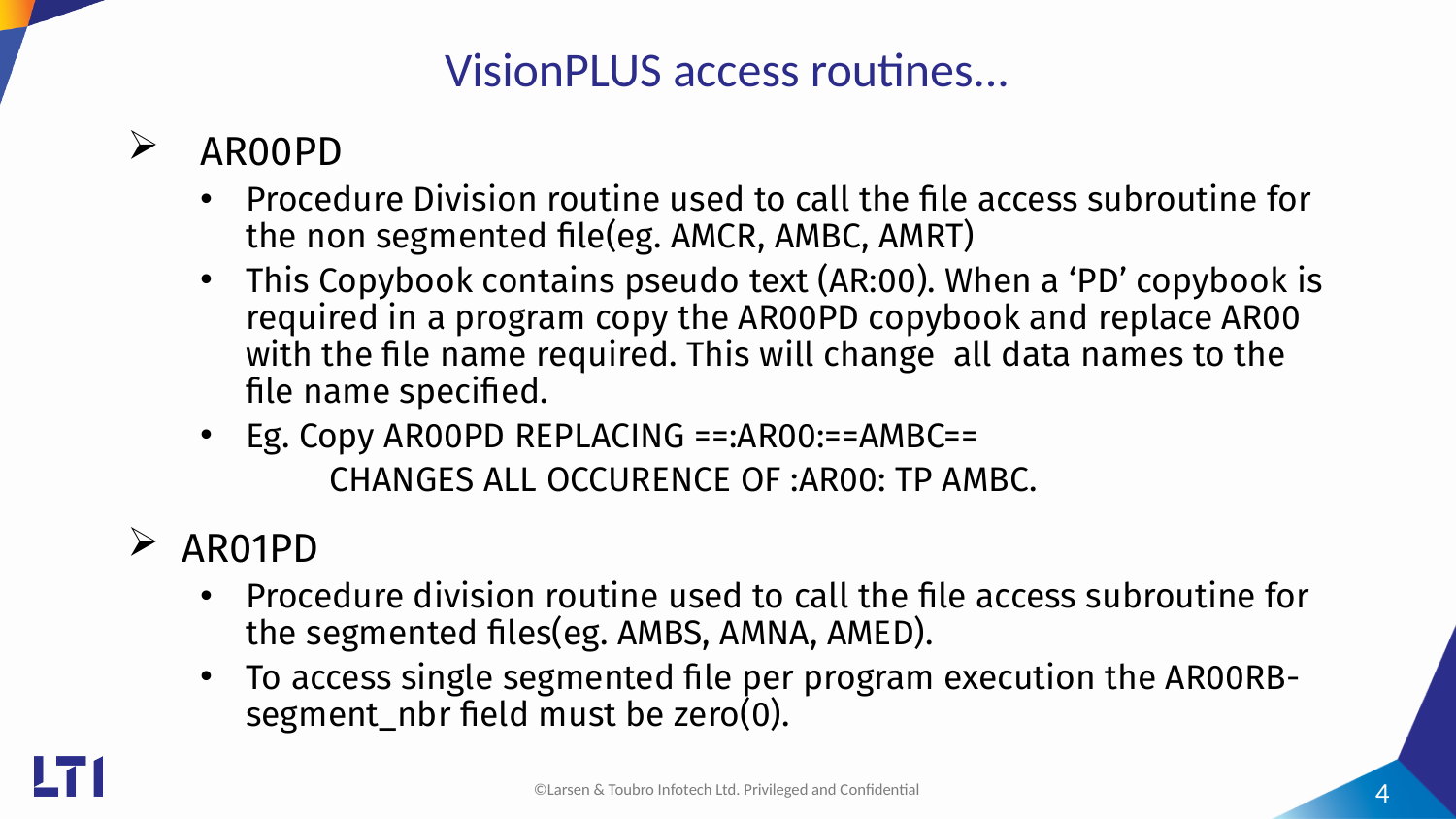

# VisionPLUS access routines...
AR00PD
Procedure Division routine used to call the file access subroutine for the non segmented file(eg. AMCR, AMBC, AMRT)
This Copybook contains pseudo text (AR:00). When a ‘PD’ copybook is required in a program copy the AR00PD copybook and replace AR00 with the file name required. This will change  all data names to the file name specified.
Eg. Copy AR00PD REPLACING ==:AR00:==AMBC==
              CHANGES ALL OCCURENCE OF :AR00: TP AMBC.

AR01PD
Procedure division routine used to call the file access subroutine for the segmented files(eg. AMBS, AMNA, AMED).
To access single segmented file per program execution the AR00RB-segment_nbr field must be zero(0).